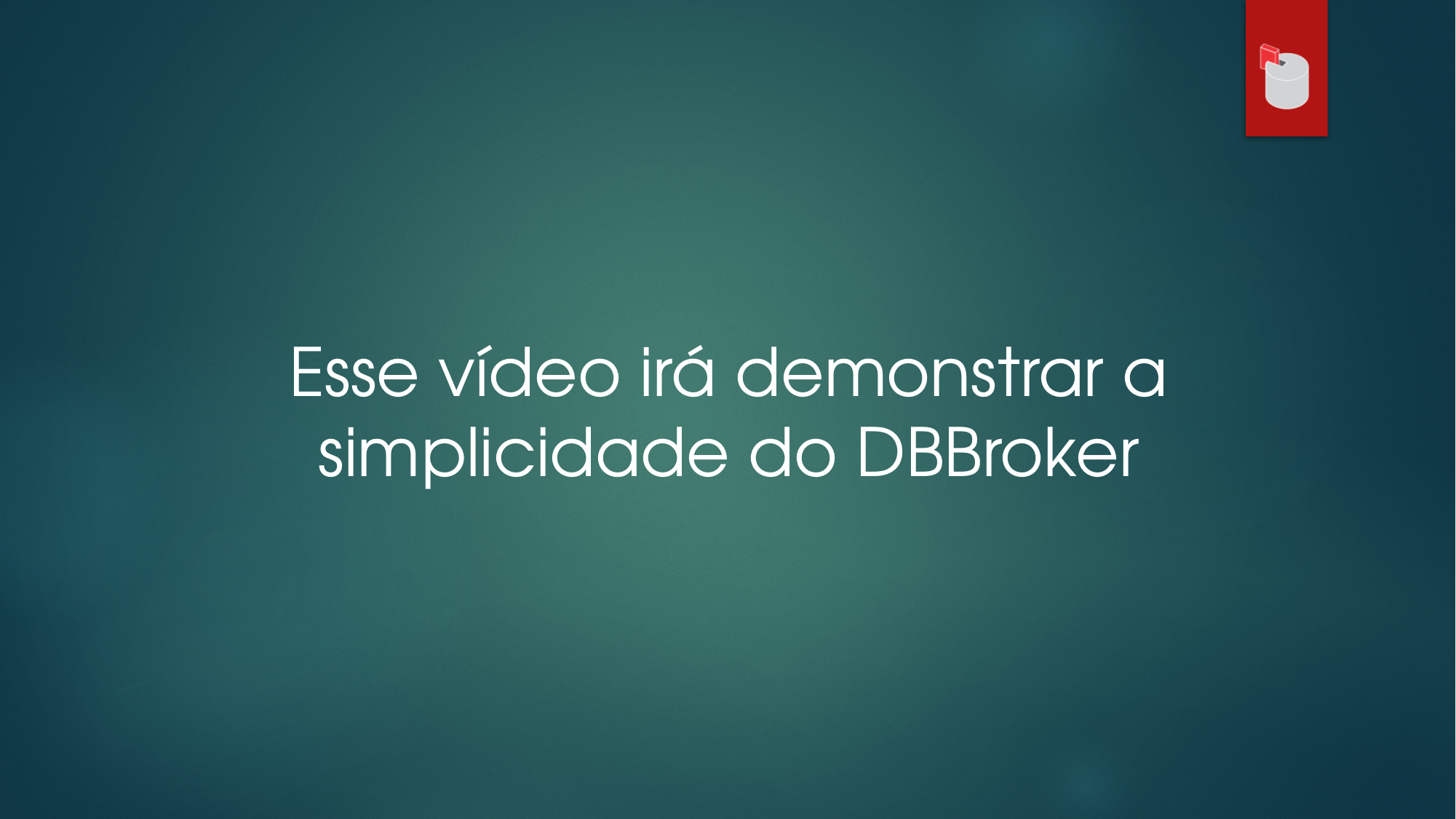

Esse vídeo irá demonstrar a simplicidade do DBBroker